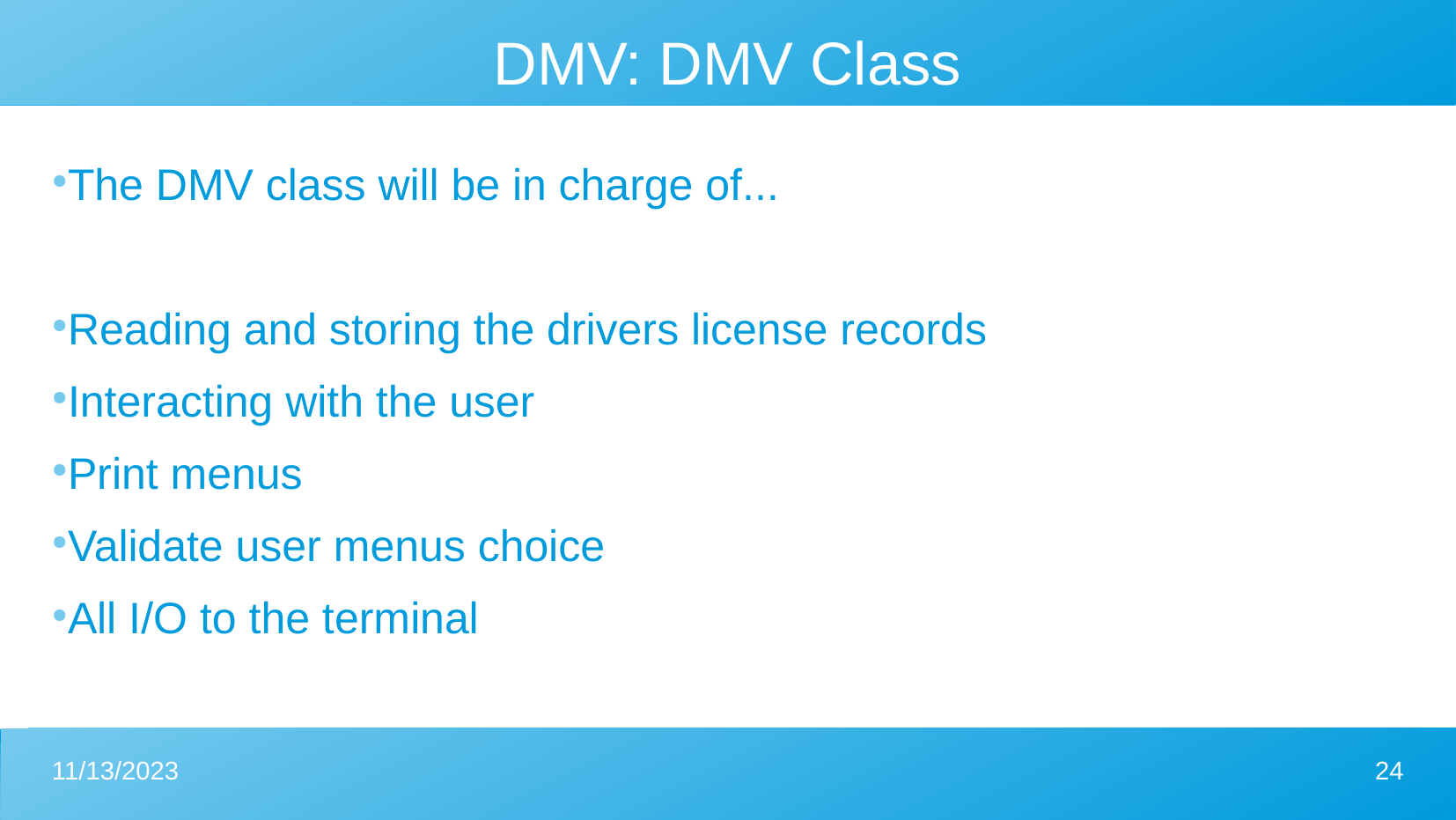

DMV: DMV Class
The DMV class will be in charge of...

Reading and storing the drivers license records
Interacting with the user
Print menus
Validate user menus choice
All I/O to the terminal
11/13/2023
24